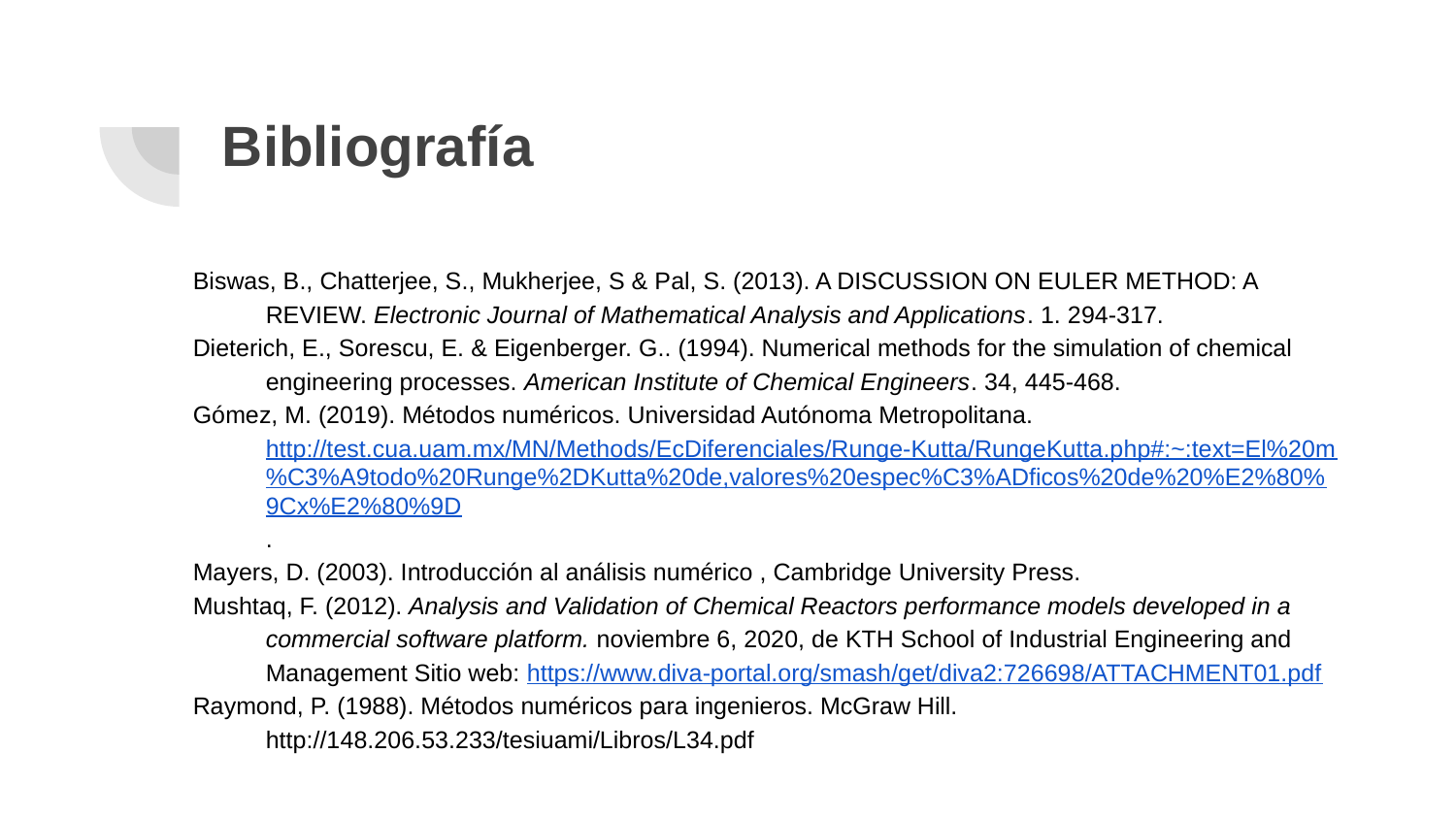

# Bibliografía
Biswas, B., Chatterjee, S., Mukherjee, S & Pal, S. (2013). A DISCUSSION ON EULER METHOD: A REVIEW. Electronic Journal of Mathematical Analysis and Applications. 1. 294-317.
Dieterich, E., Sorescu, E. & Eigenberger. G.. (1994). Numerical methods for the simulation of chemical engineering processes. American Institute of Chemical Engineers. 34, 445-468.
Gómez, M. (2019). Métodos numéricos. Universidad Autónoma Metropolitana. http://test.cua.uam.mx/MN/Methods/EcDiferenciales/Runge-Kutta/RungeKutta.php#:~:text=El%20m%C3%A9todo%20Runge%2DKutta%20de,valores%20espec%C3%ADficos%20de%20%E2%80%9Cx%E2%80%9D.
Mayers, D. (2003). Introducción al análisis numérico , Cambridge University Press.
Mushtaq, F. (2012). Analysis and Validation of Chemical Reactors performance models developed in a commercial software platform. noviembre 6, 2020, de KTH School of Industrial Engineering and Management Sitio web: https://www.diva-portal.org/smash/get/diva2:726698/ATTACHMENT01.pdf
Raymond, P. (1988). Métodos numéricos para ingenieros. McGraw Hill. http://148.206.53.233/tesiuami/Libros/L34.pdf